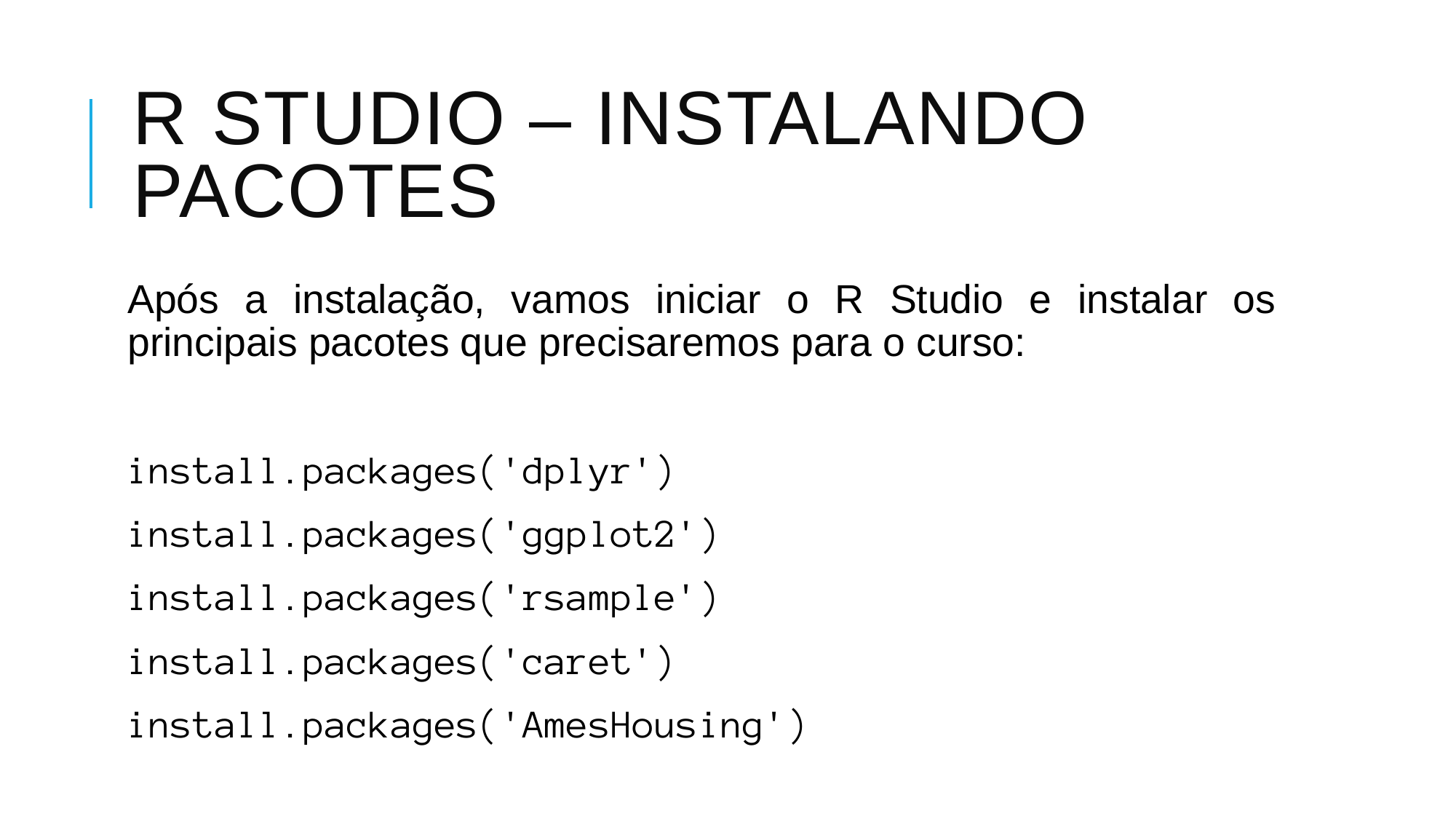

# R studio – instalando pacotes
Após a instalação, vamos iniciar o R Studio e instalar os principais pacotes que precisaremos para o curso:

install.packages('dplyr')
install.packages('ggplot2')
install.packages('rsample')
install.packages('caret')
install.packages('AmesHousing')